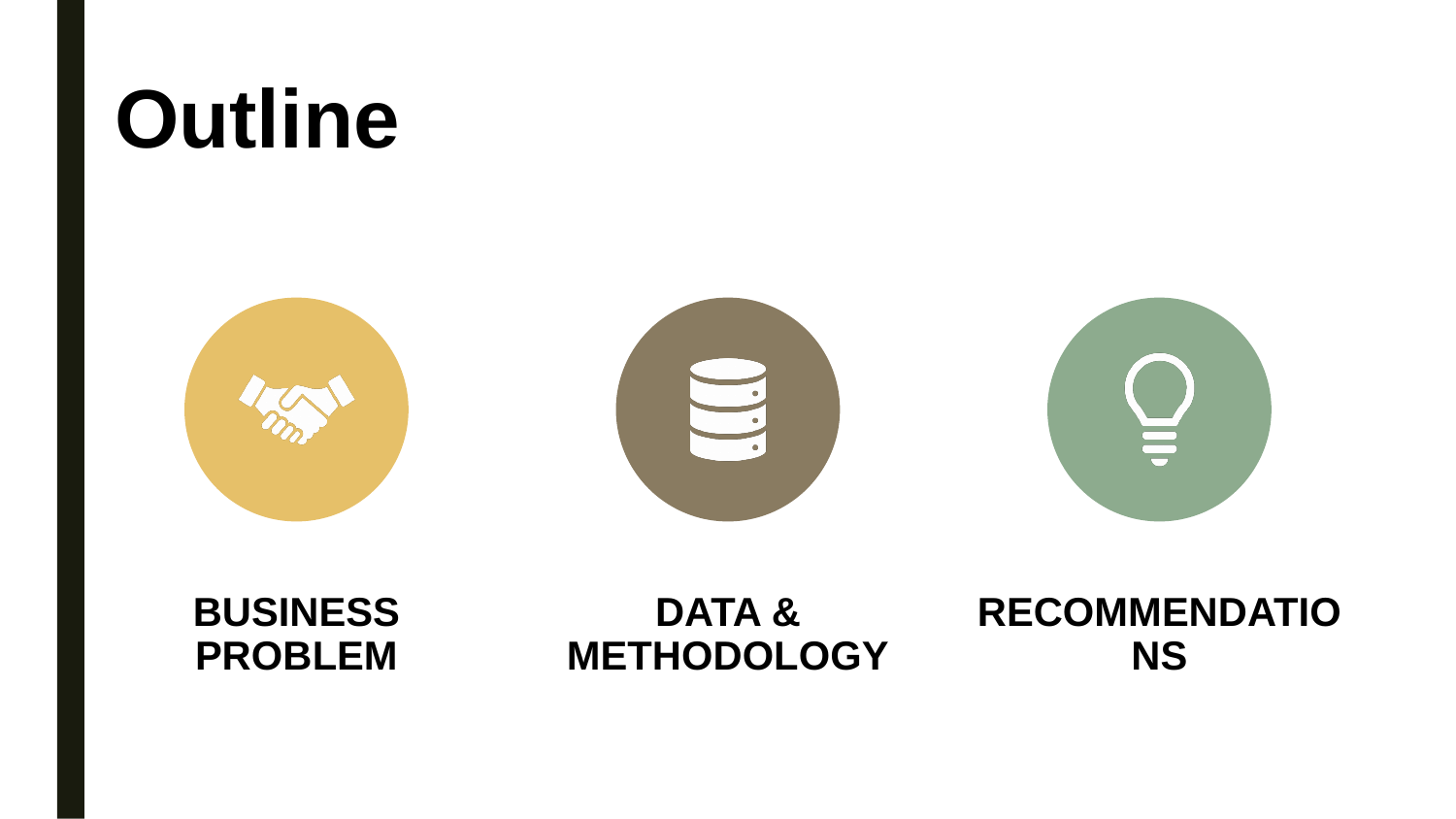

# Outline
Business Problem
Data & Methodology
Recommendations